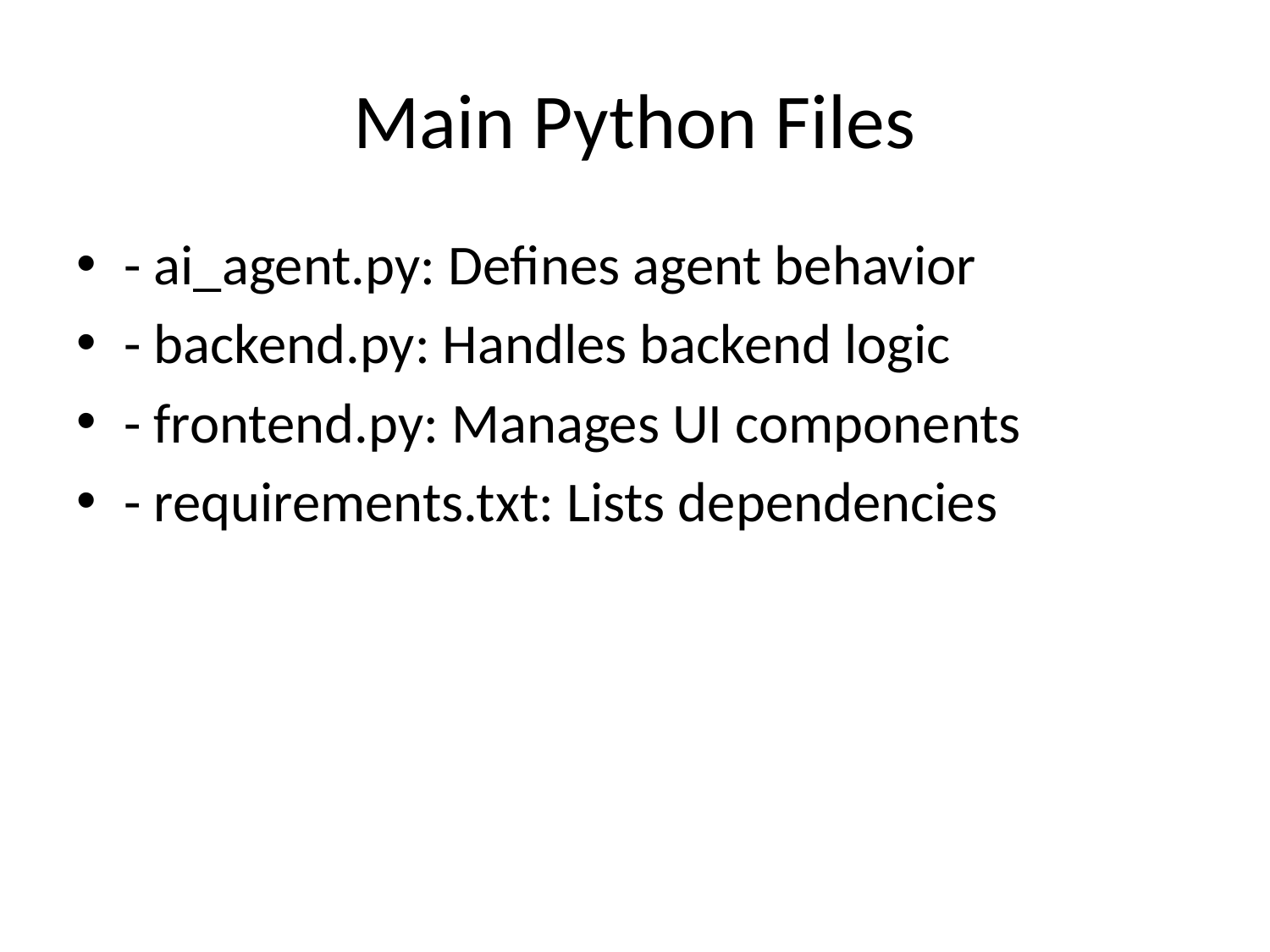

# Main Python Files
- ai_agent.py: Defines agent behavior
- backend.py: Handles backend logic
- frontend.py: Manages UI components
- requirements.txt: Lists dependencies